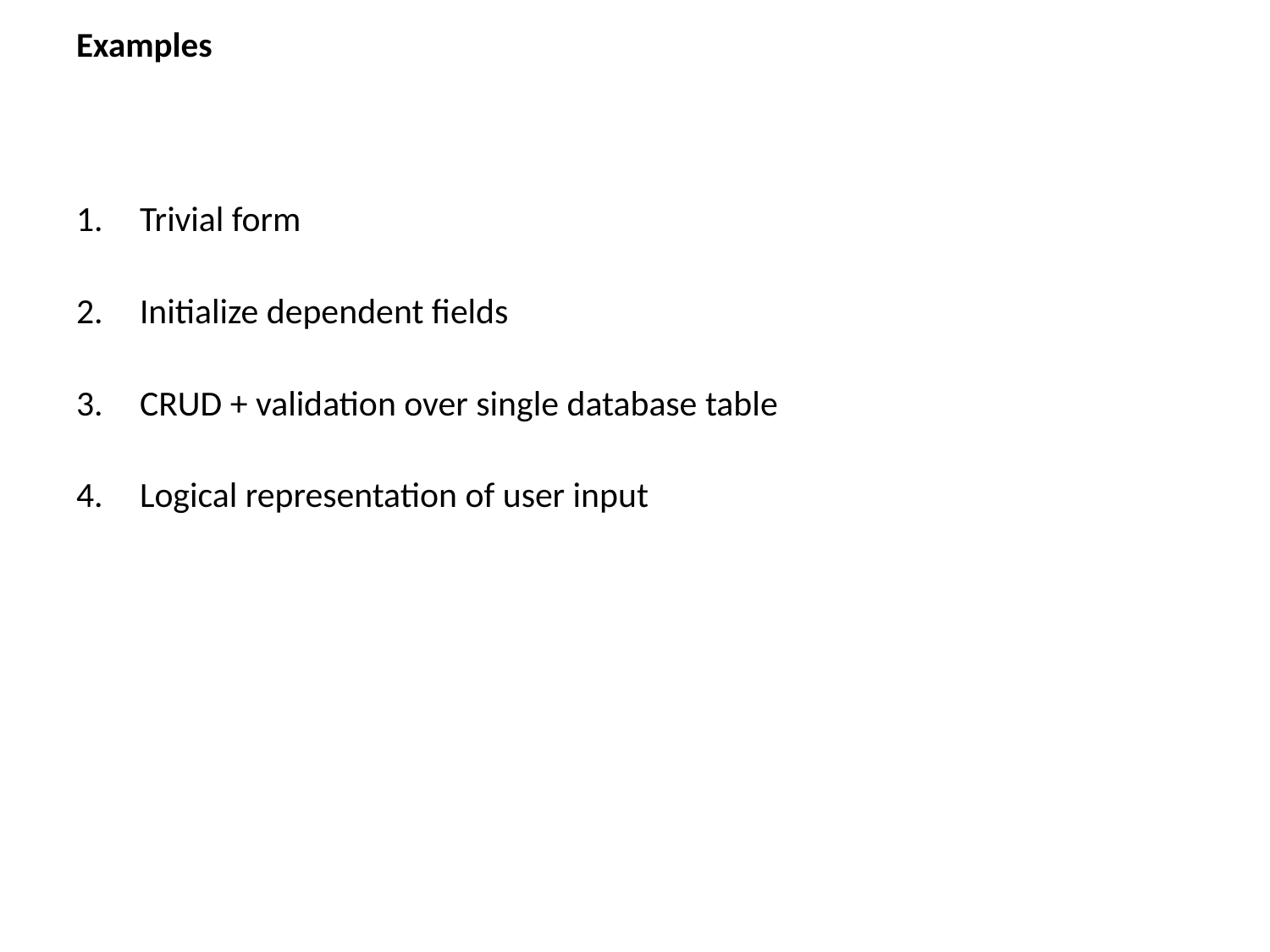

# Examples

Trivial form
Initialize dependent fields
CRUD + validation over single database table
Logical representation of user input